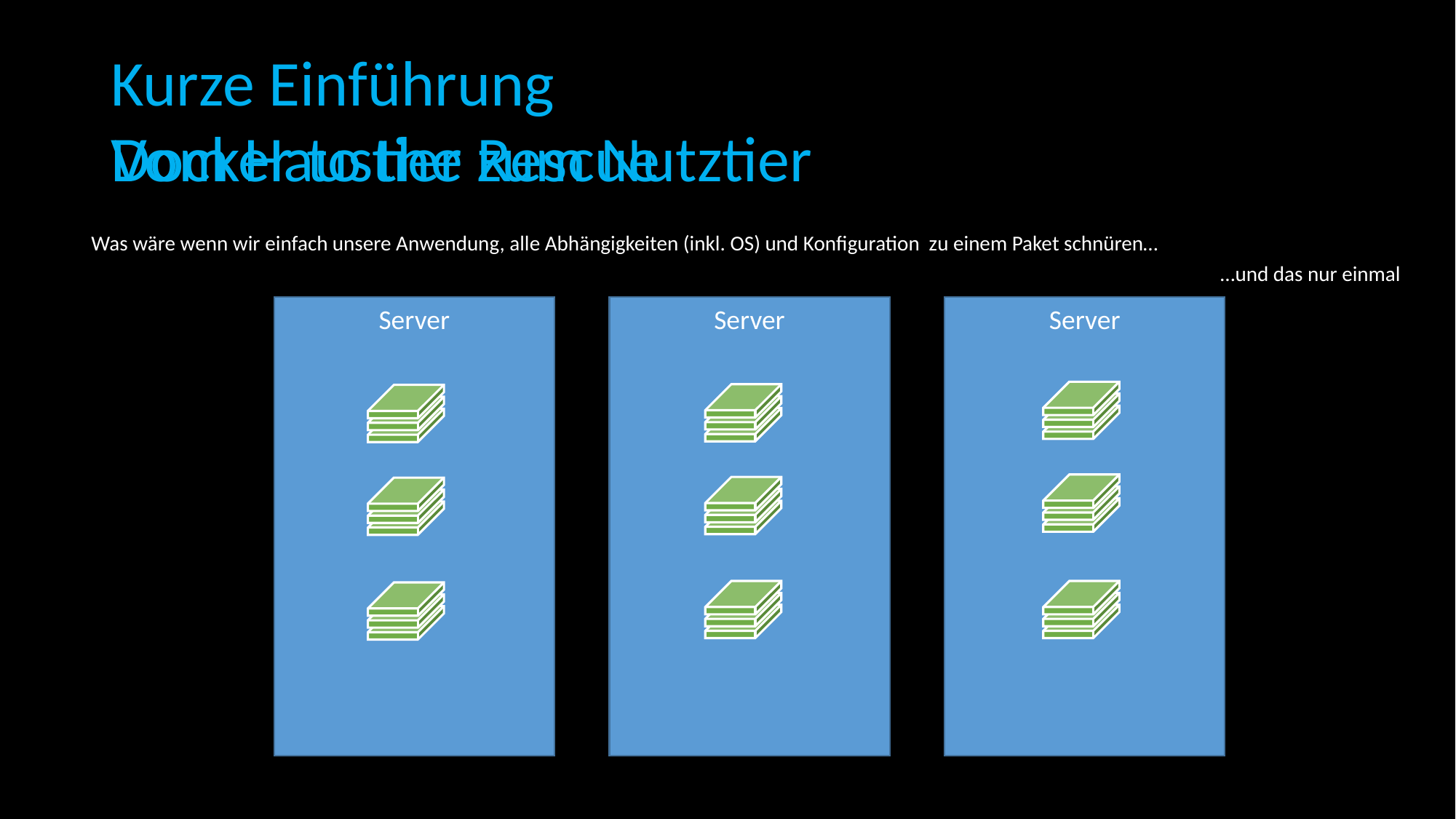

Vom Haustier zum Nutztier

Docker to the Rescue
# Kurze Einführung
Was wäre wenn wir einfach unsere Anwendung, alle Abhängigkeiten (inkl. OS) und Konfiguration  zu einem Paket schnüren…
							 			        …und das nur einmal
Server
Server
Server